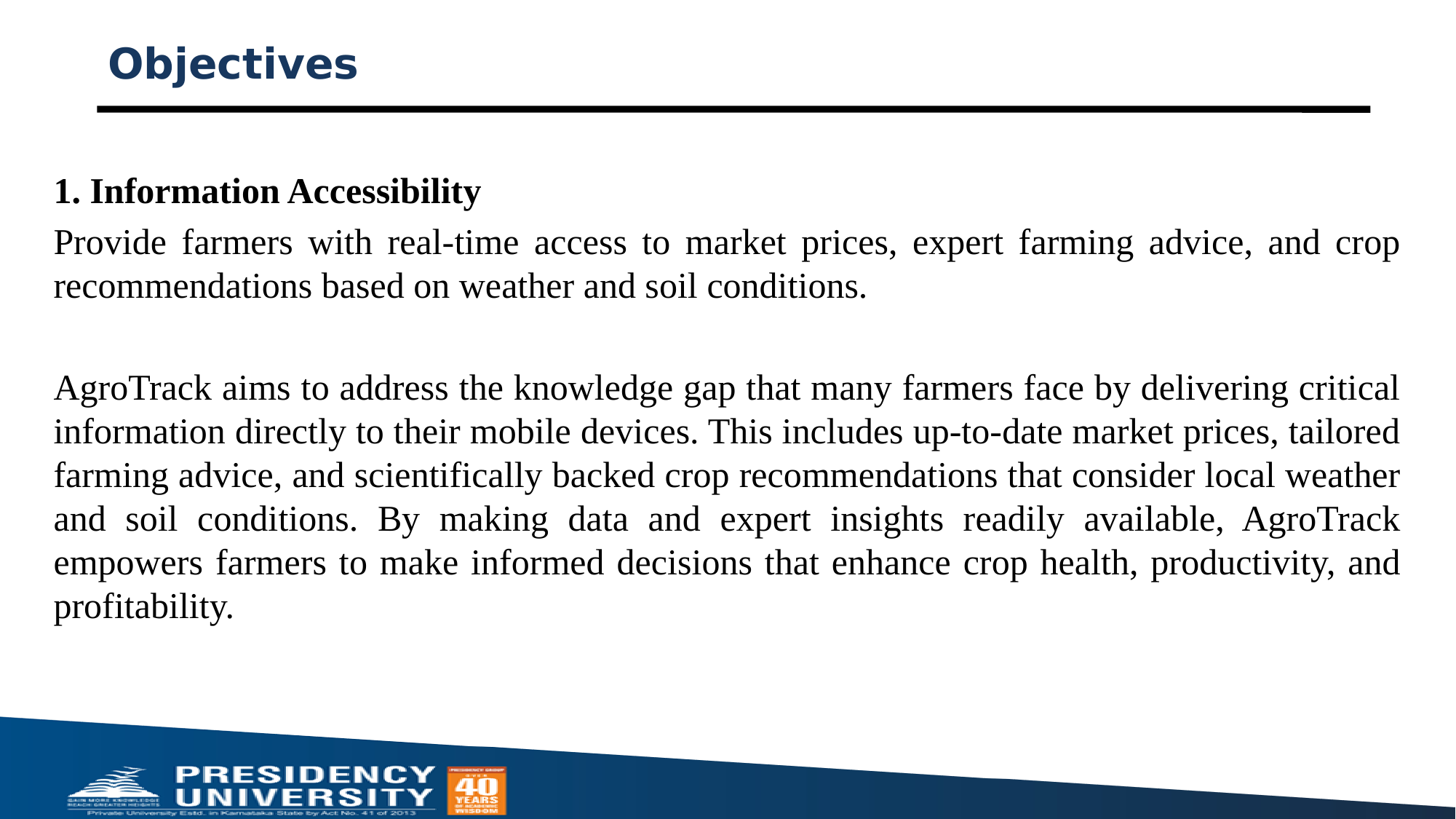

# Objectives
1. Information Accessibility
Provide farmers with real-time access to market prices, expert farming advice, and crop recommendations based on weather and soil conditions.

AgroTrack aims to address the knowledge gap that many farmers face by delivering critical information directly to their mobile devices. This includes up-to-date market prices, tailored farming advice, and scientifically backed crop recommendations that consider local weather and soil conditions. By making data and expert insights readily available, AgroTrack empowers farmers to make informed decisions that enhance crop health, productivity, and profitability.